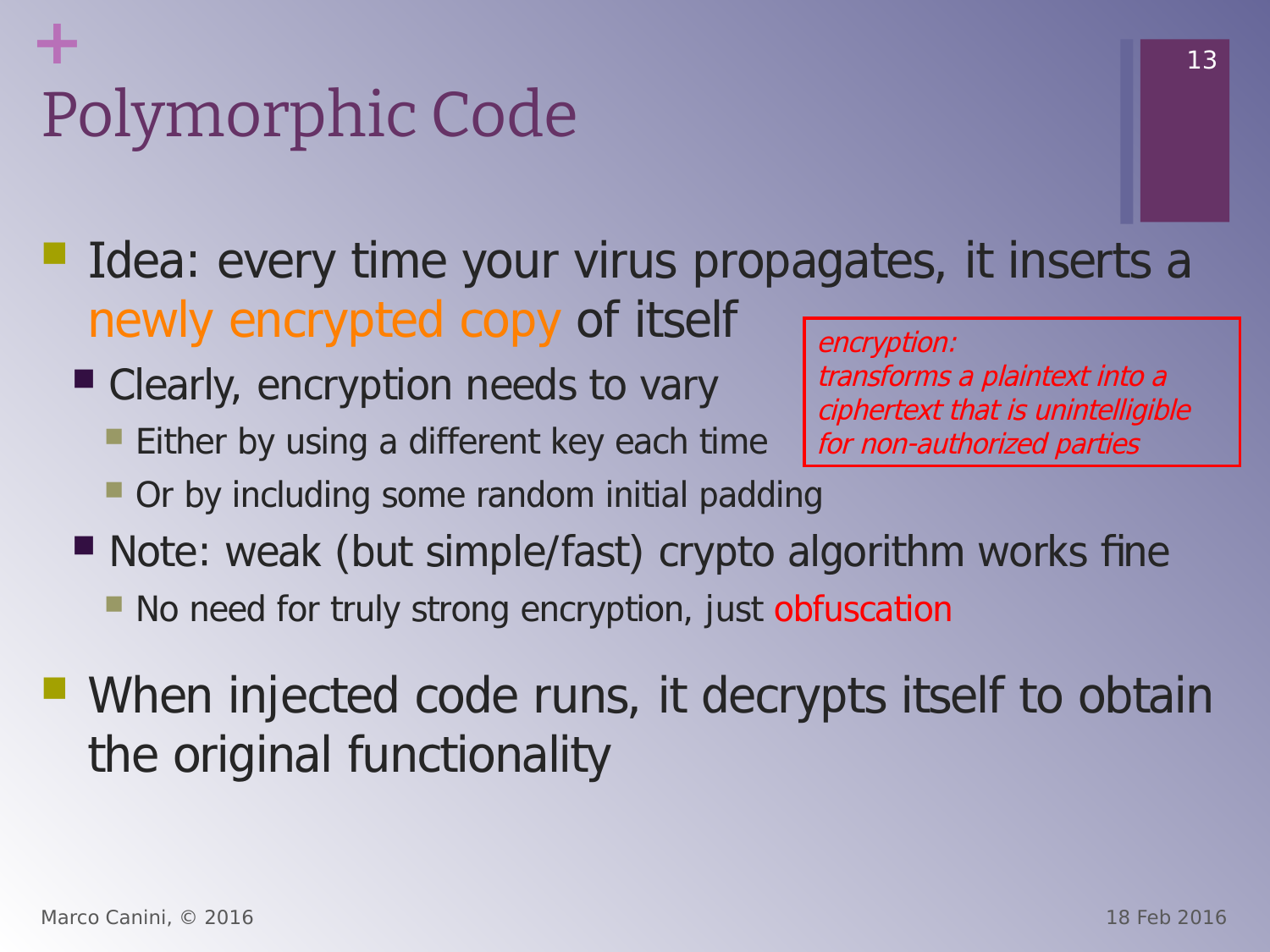

13
# Polymorphic Code
Idea: every time your virus propagates, it inserts a newly encrypted copy of itself
Clearly, encryption needs to vary
Either by using a different key each time
Or by including some random initial padding
Note: weak (but simple/fast) crypto algorithm works fine
No need for truly strong encryption, just obfuscation
When injected code runs, it decrypts itself to obtain the original functionality
encryption:
transforms a plaintext into a ciphertext that is unintelligible for non-authorized parties
Marco Canini, © 2016
18 Feb 2016